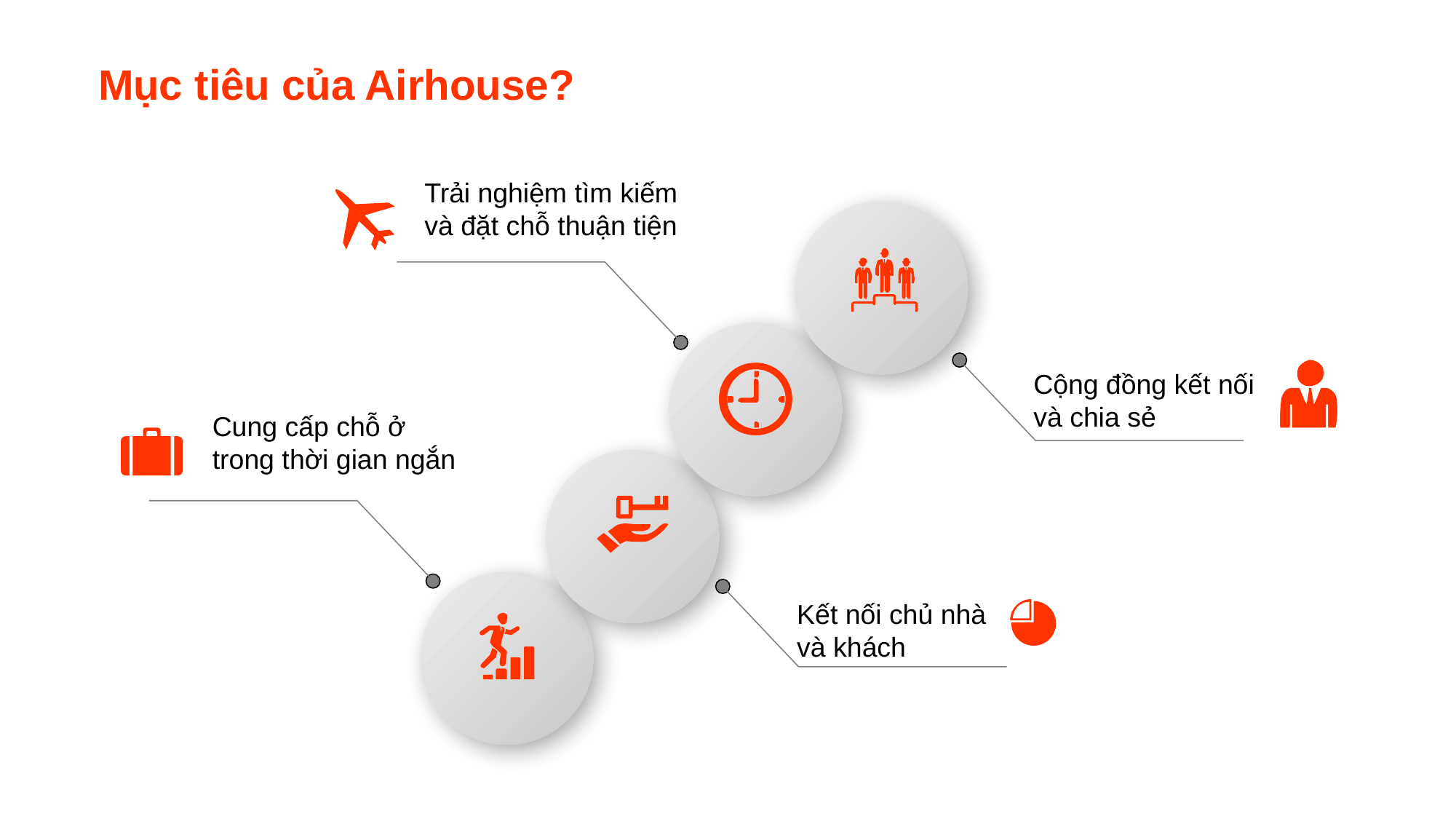

Mục tiêu của Airhouse?
Trải nghiệm tìm kiếm và đặt chỗ thuận tiện

Cộng đồng kết nối và chia sẻ
Cung cấp chỗ ở trong thời gian ngắn

Kết nối chủ nhà và khách